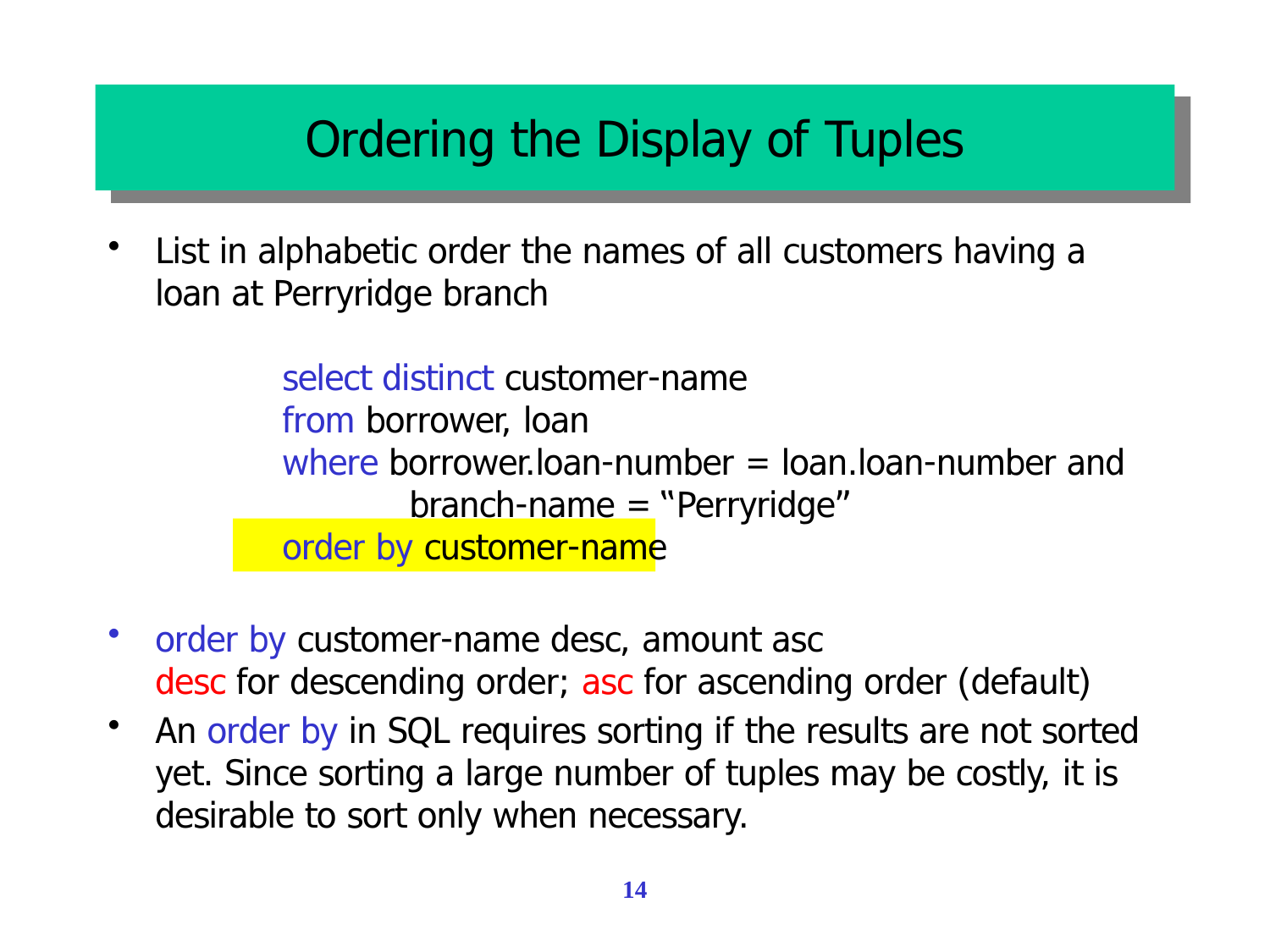

# Ordering the Display of Tuples
List in alphabetic order the names of all customers having a loan at Perryridge branch
	select distinct customer-name
	from borrower, loan
	where borrower.loan-number = loan.loan-number and 		branch-name = “Perryridge”
	order by customer-name
order by customer-name desc, amount asc
desc for descending order; asc for ascending order (default)
An order by in SQL requires sorting if the results are not sorted yet. Since sorting a large number of tuples may be costly, it is desirable to sort only when necessary.

14